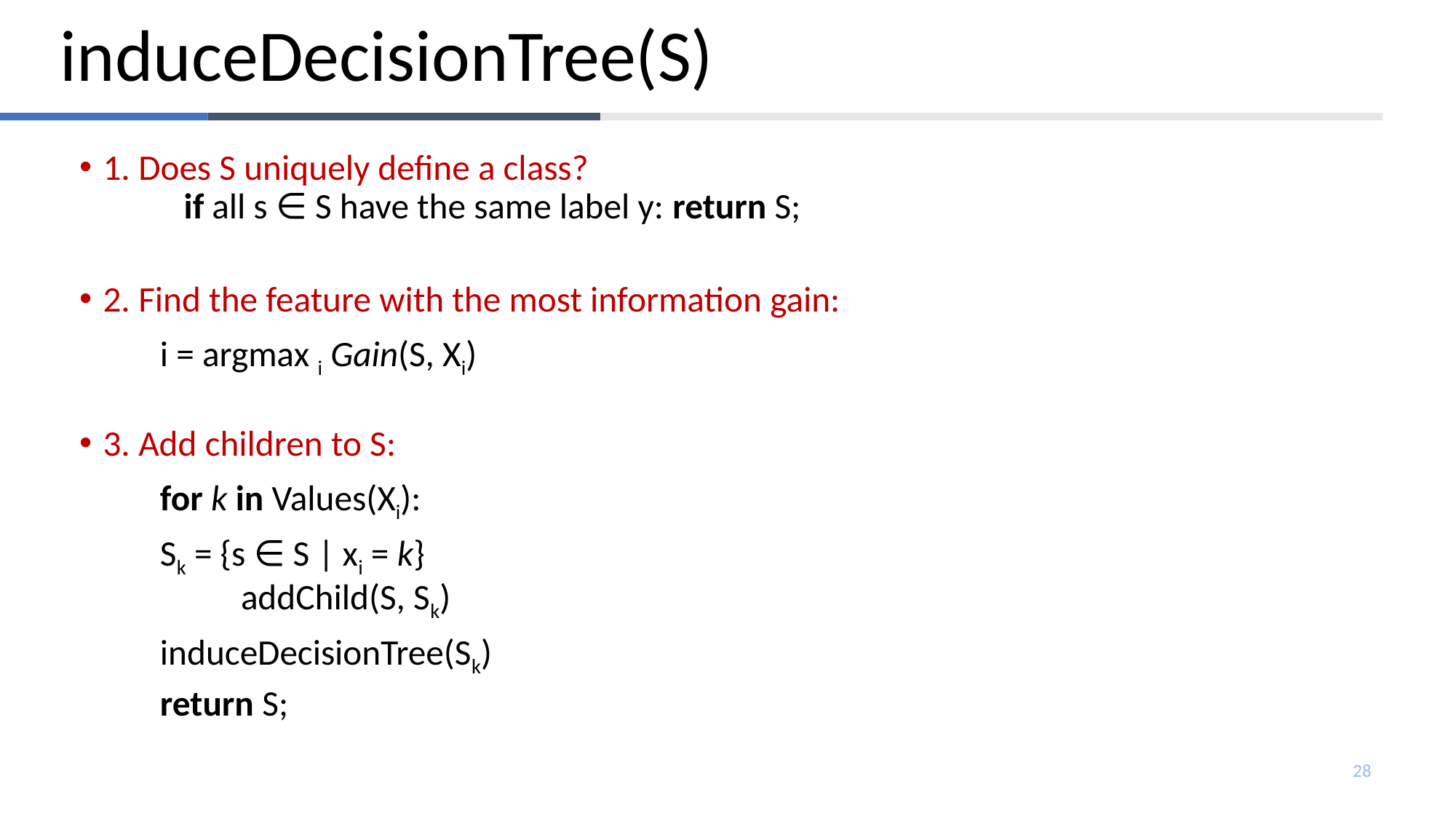

# induceDecisionTree(S)
1. Does S uniquely define a class?
		if all s ∈ S have the same label y: return S;
2. Find the feature with the most information gain:
		i = argmax i Gain(S, Xi)
3. Add children to S:
		for k in Values(Xi):
			Sk = {s ∈ S | xi = k}
                		addChild(S, Sk)
			induceDecisionTree(Sk)
		return S;
28